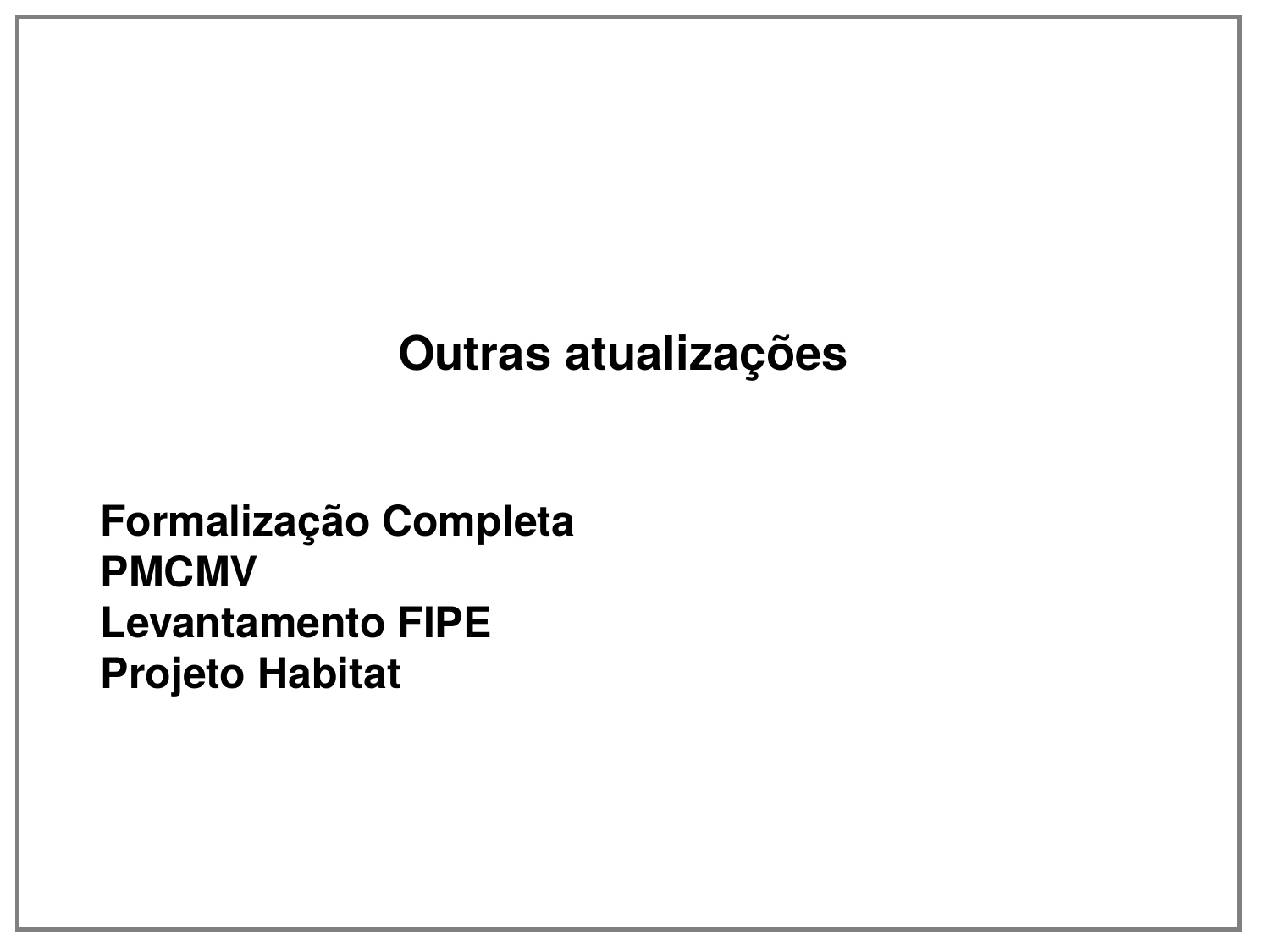

Outras atualizações

Formalização Completa
PMCMV
Levantamento FIPE
Projeto Habitat